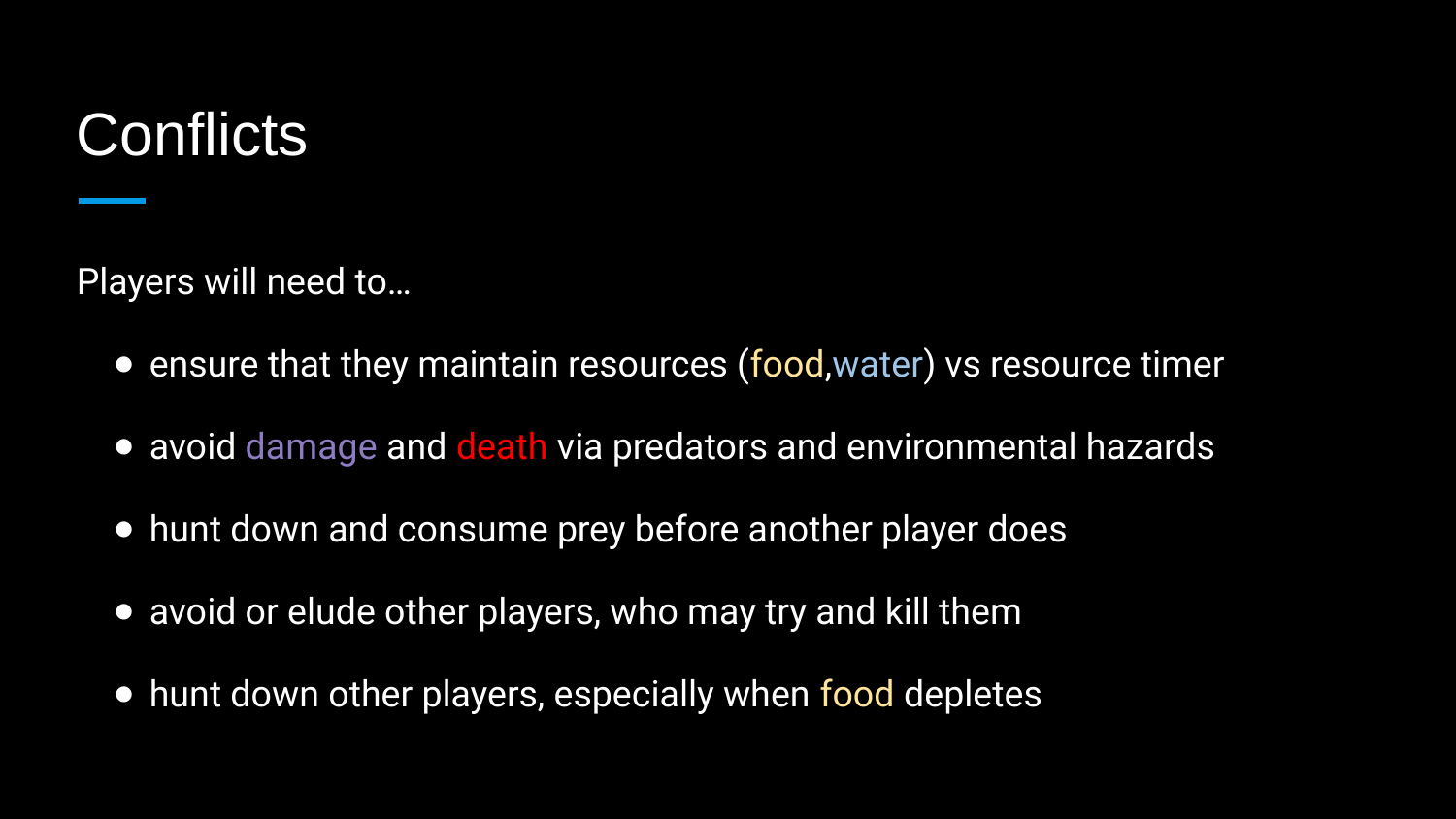

# Conflicts
Players will need to…
ensure that they maintain resources (food,water) vs resource timer
avoid damage and death via predators and environmental hazards
hunt down and consume prey before another player does
avoid or elude other players, who may try and kill them
hunt down other players, especially when food depletes